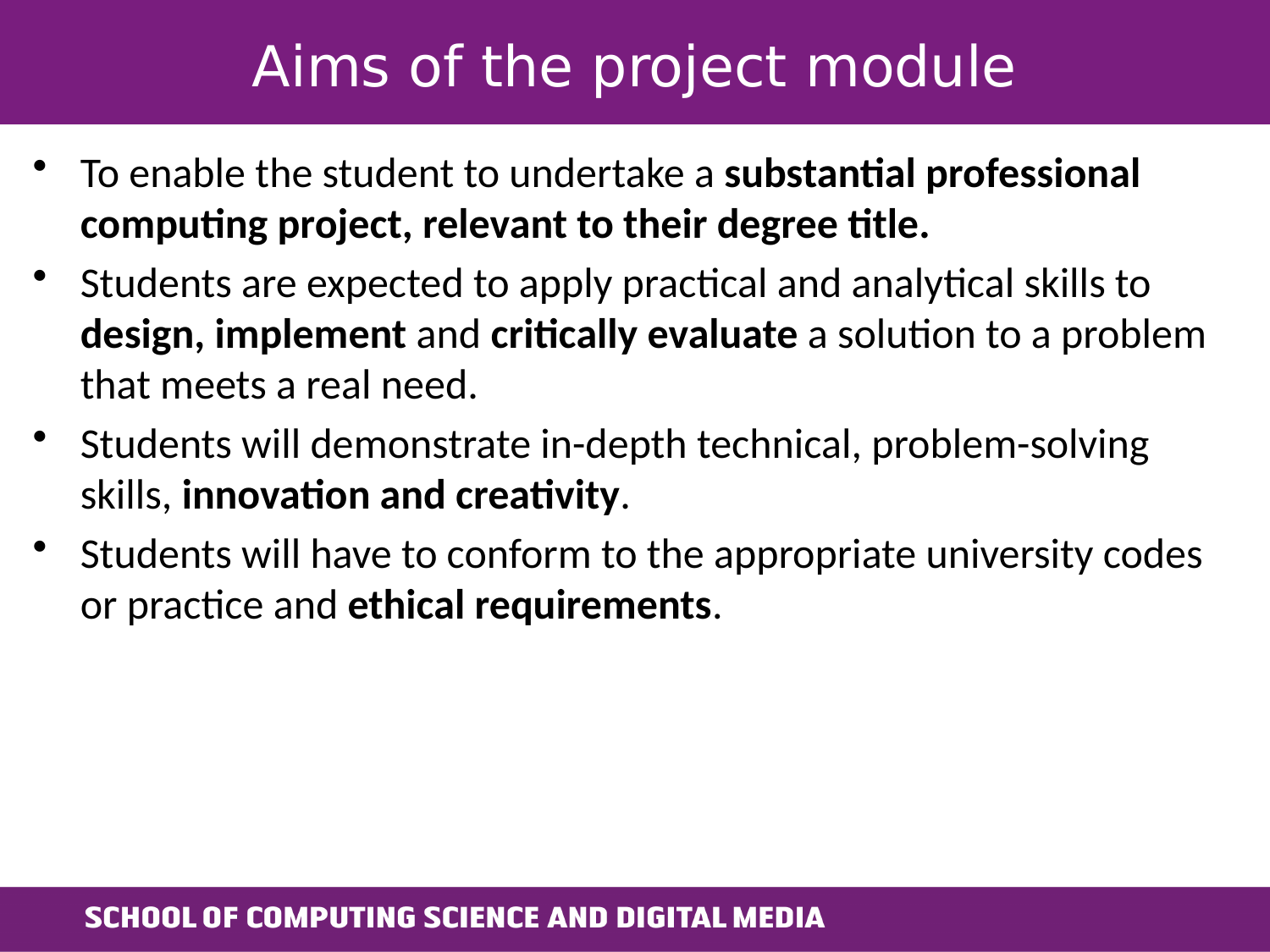

# Aims of the project module
To enable the student to undertake a substantial professional computing project, relevant to their degree title.
Students are expected to apply practical and analytical skills to design, implement and critically evaluate a solution to a problem that meets a real need.
Students will demonstrate in-depth technical, problem-solving skills, innovation and creativity.
Students will have to conform to the appropriate university codes or practice and ethical requirements.